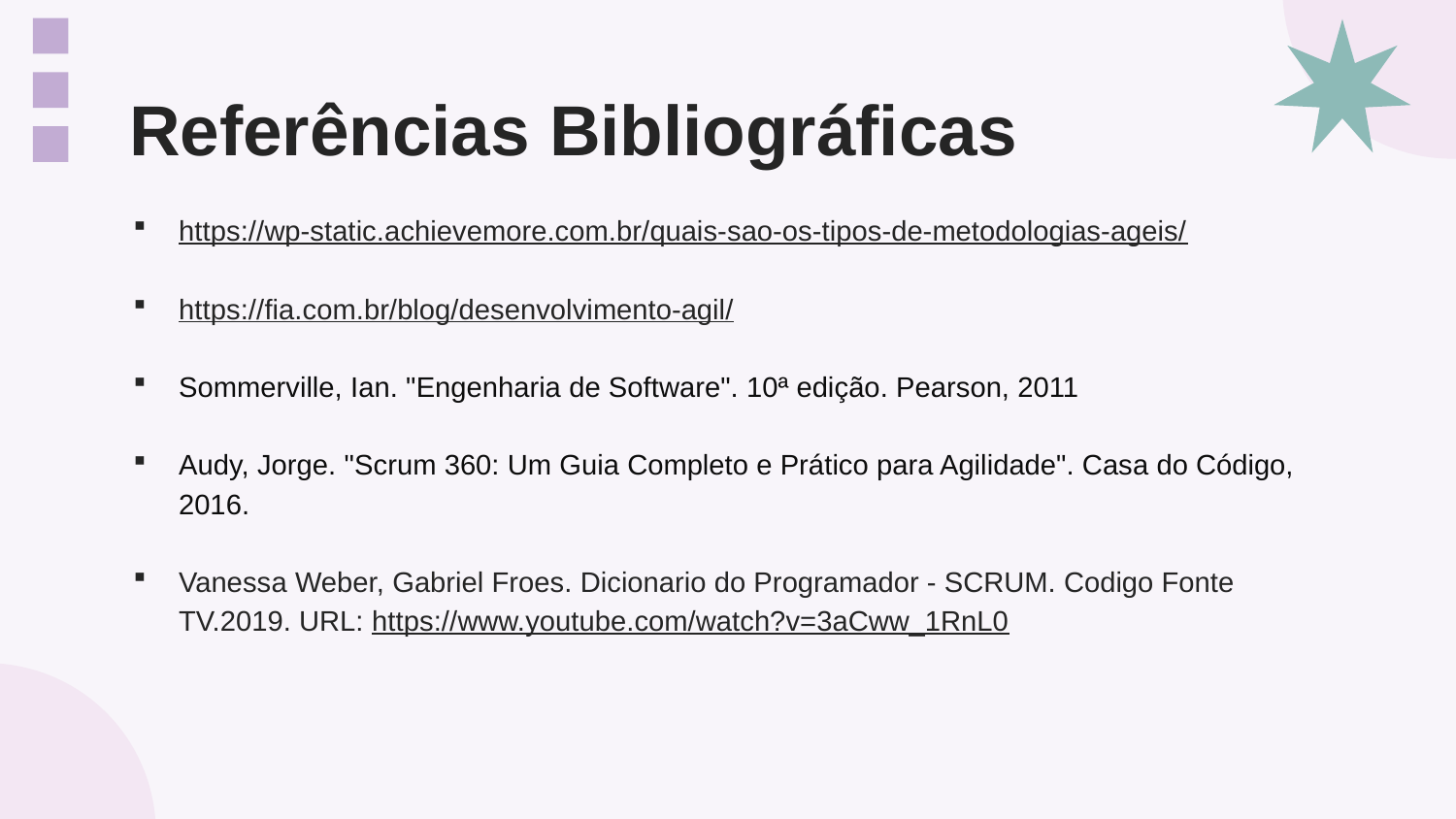

# Referências Bibliográficas
https://wp-static.achievemore.com.br/quais-sao-os-tipos-de-metodologias-ageis/

https://fia.com.br/blog/desenvolvimento-agil/

Sommerville, Ian. "Engenharia de Software". 10ª edição. Pearson, 2011

Audy, Jorge. "Scrum 360: Um Guia Completo e Prático para Agilidade". Casa do Código, 2016.

Vanessa Weber, Gabriel Froes. Dicionario do Programador - SCRUM. Codigo Fonte TV.2019. URL: https://www.youtube.com/watch?v=3aCww_1RnL0